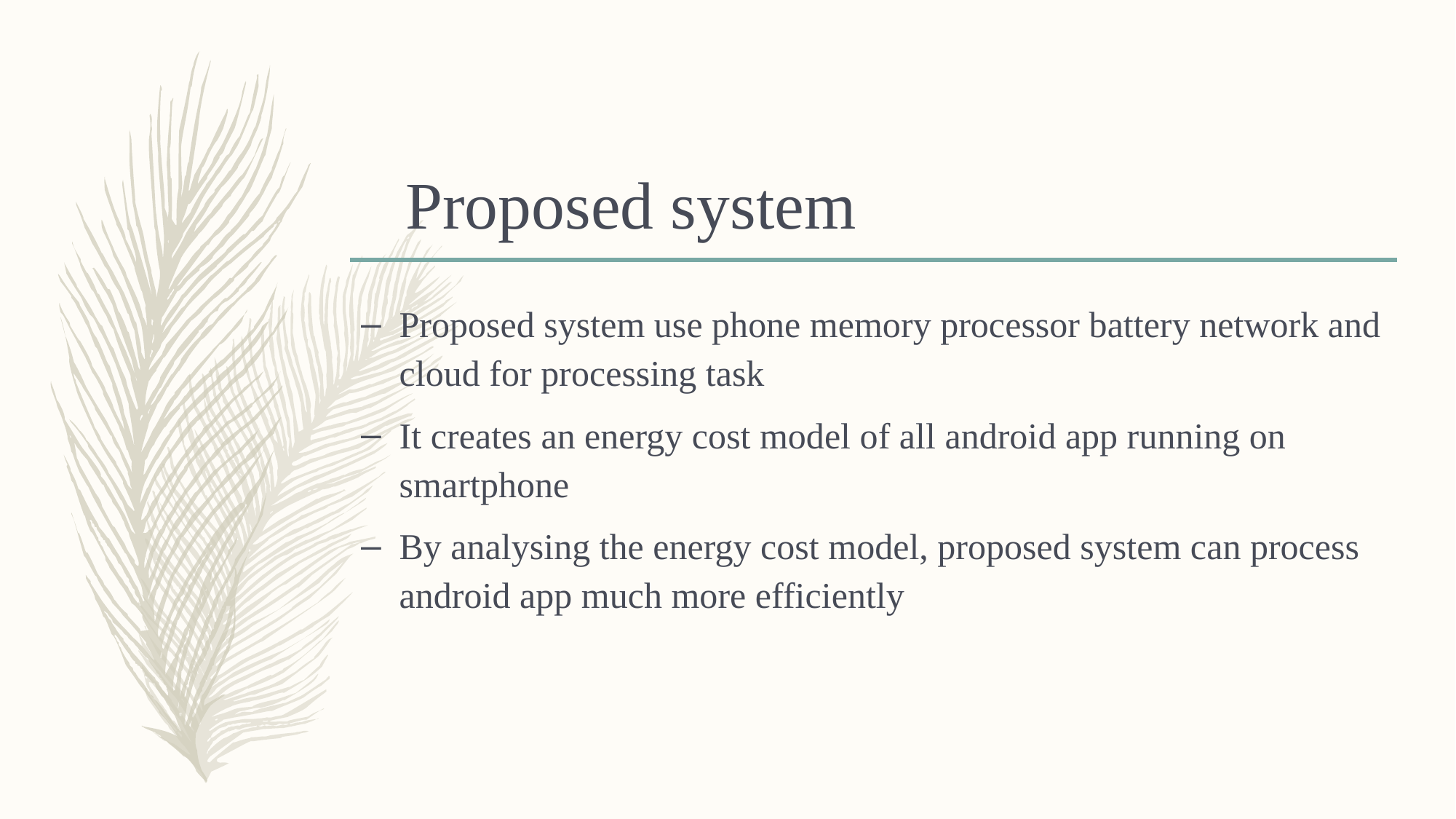

# Proposed system
Proposed system use phone memory processor battery network and cloud for processing task
It creates an energy cost model of all android app running on smartphone
By analysing the energy cost model, proposed system can process android app much more efficiently